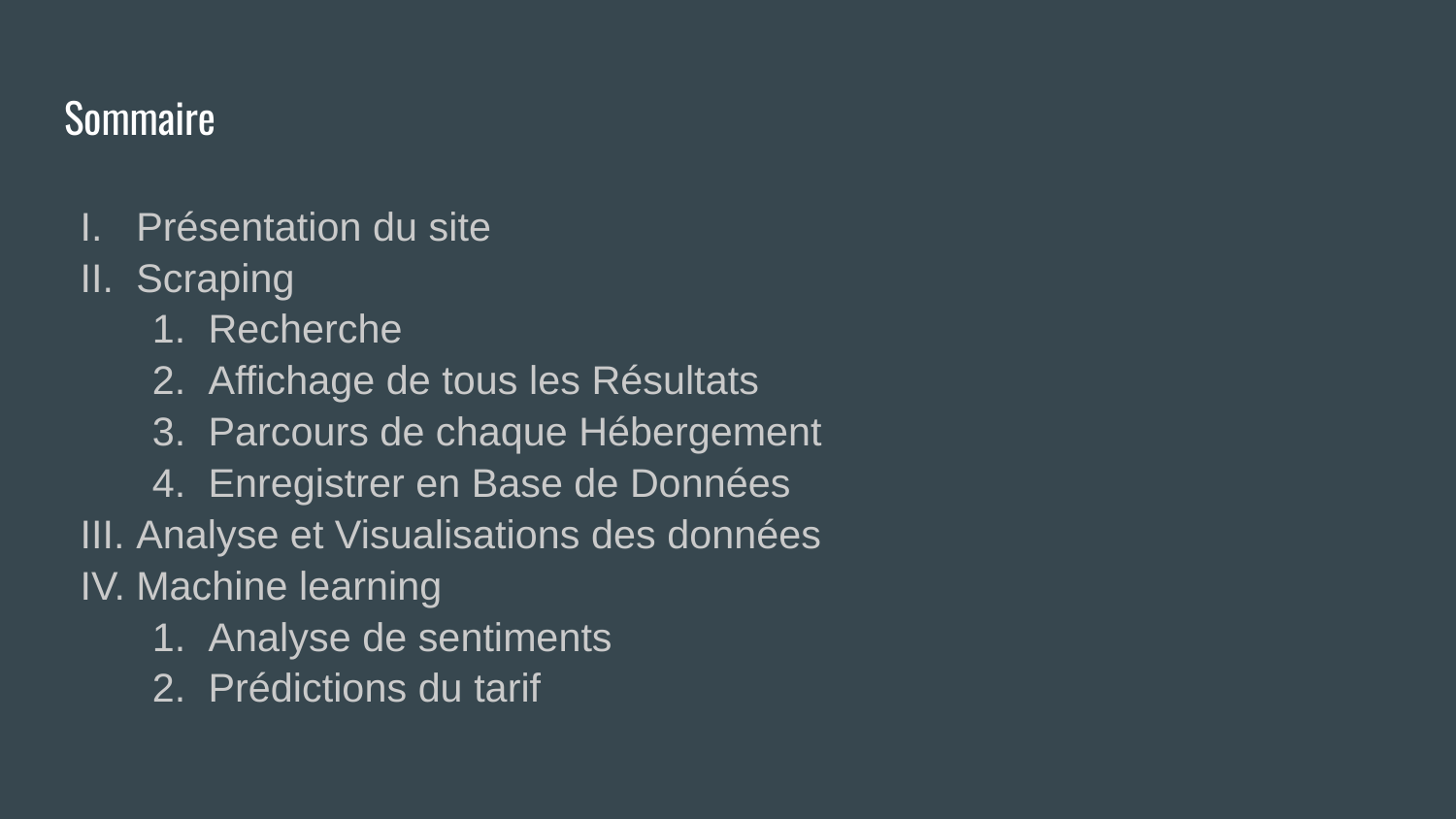

# Sommaire
Présentation du site
Scraping
Recherche
Affichage de tous les Résultats
Parcours de chaque Hébergement
Enregistrer en Base de Données
Analyse et Visualisations des données
Machine learning
Analyse de sentiments
Prédictions du tarif